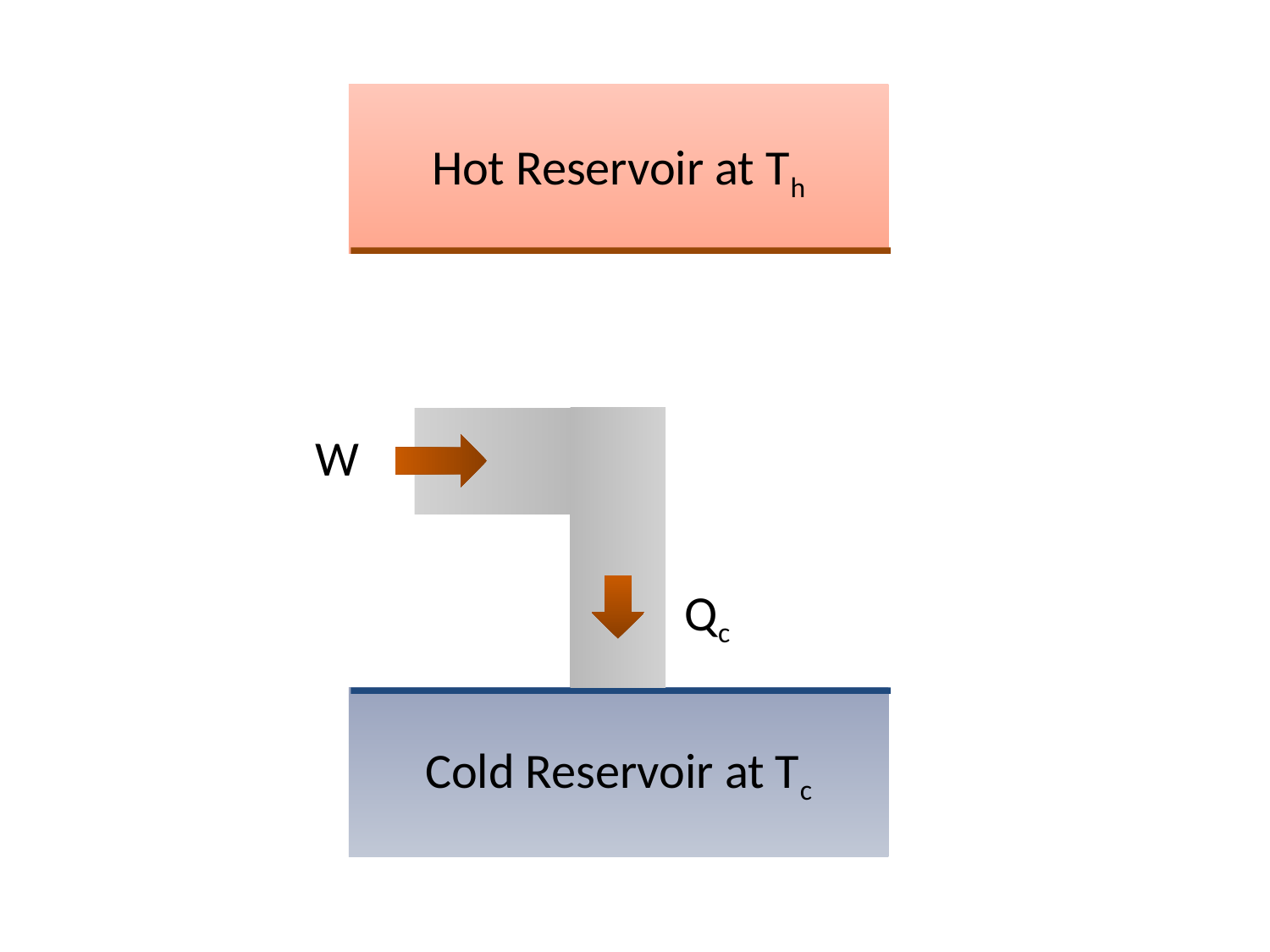

Hot Reservoir at Th

W

Qc
Cold Reservoir at Tc